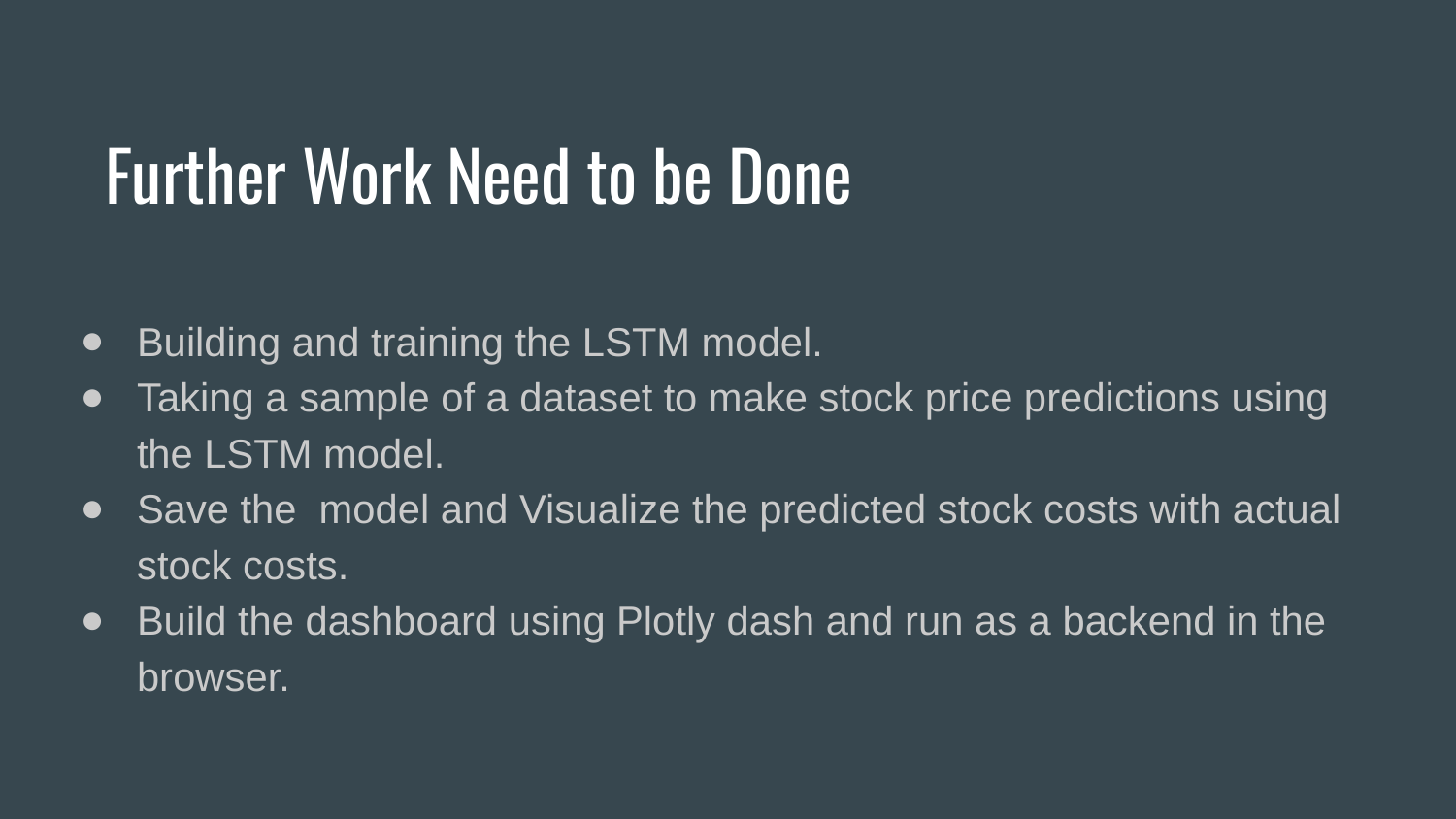

# Further Work Need to be Done
Building and training the LSTM model.
Taking a sample of a dataset to make stock price predictions using the LSTM model.
Save the  model and Visualize the predicted stock costs with actual stock costs.
Build the dashboard using Plotly dash and run as a backend in the browser.